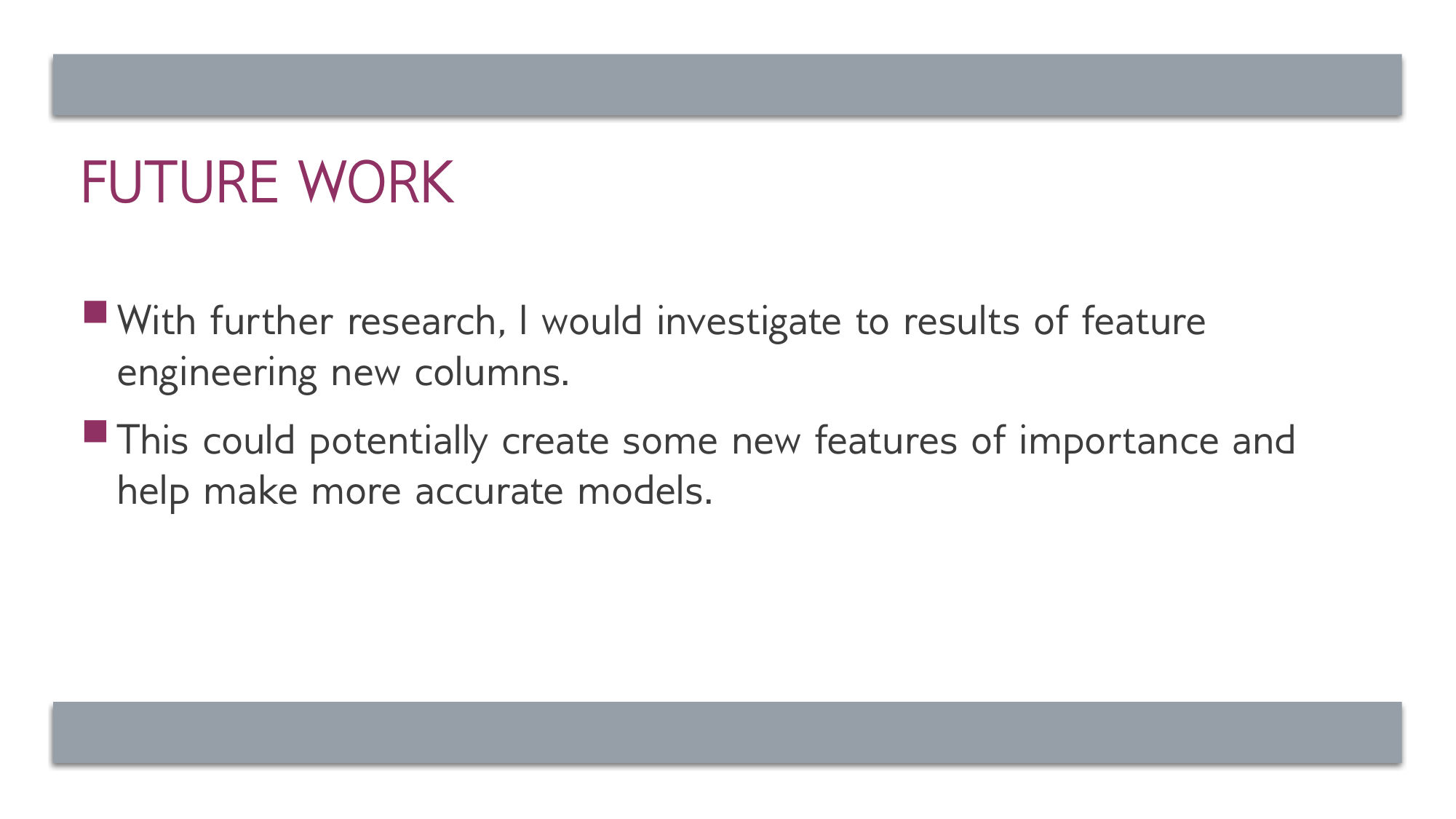

# Future Work
With further research, I would investigate to results of feature engineering new columns.
This could potentially create some new features of importance and help make more accurate models.